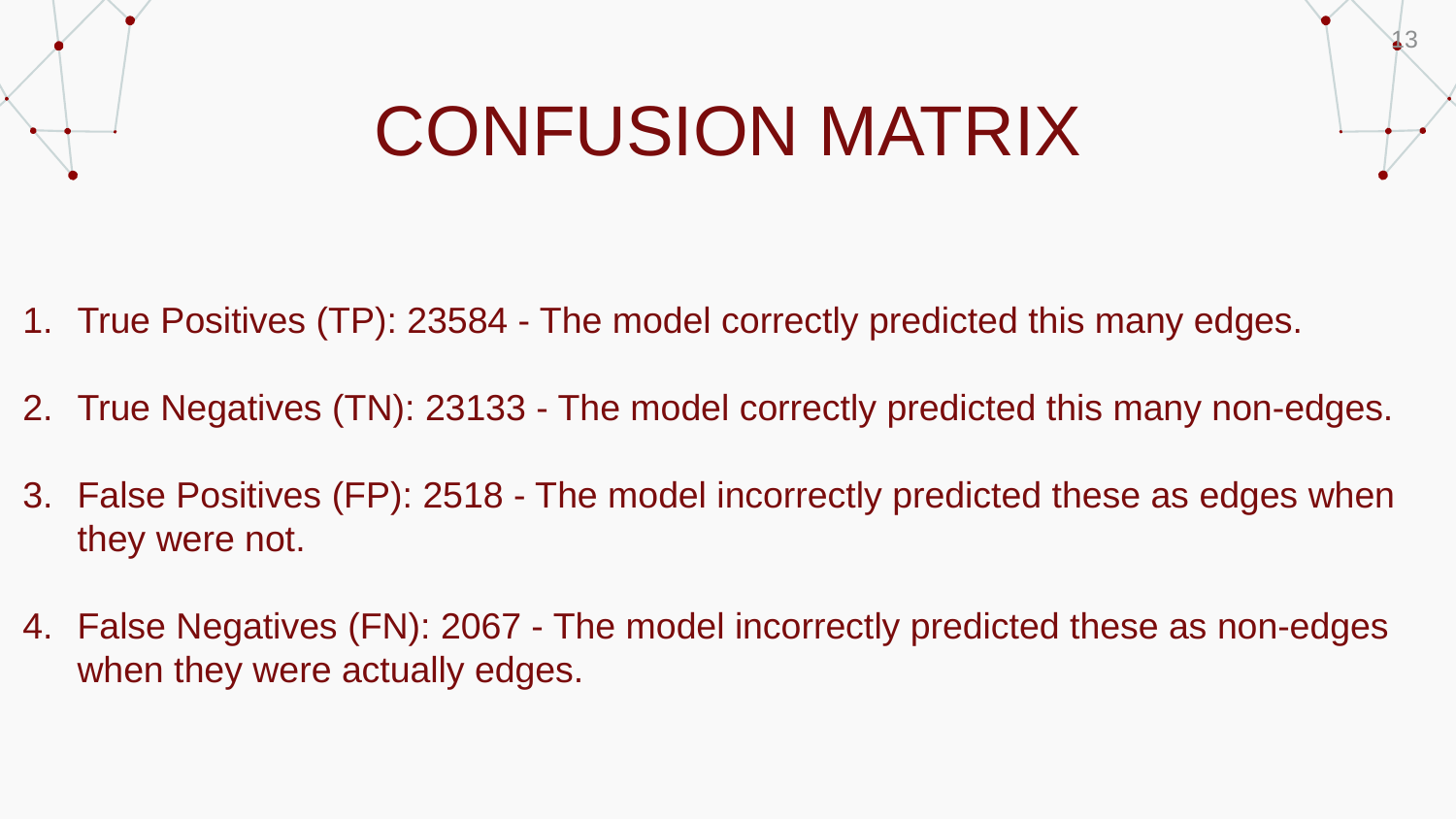

13
# CONFUSION MATRIX

True Positives (TP): 23584 - The model correctly predicted this many edges.

True Negatives (TN): 23133 - The model correctly predicted this many non-edges.

False Positives (FP): 2518 - The model incorrectly predicted these as edges when they were not.

False Negatives (FN): 2067 - The model incorrectly predicted these as non-edges when they were actually edges.